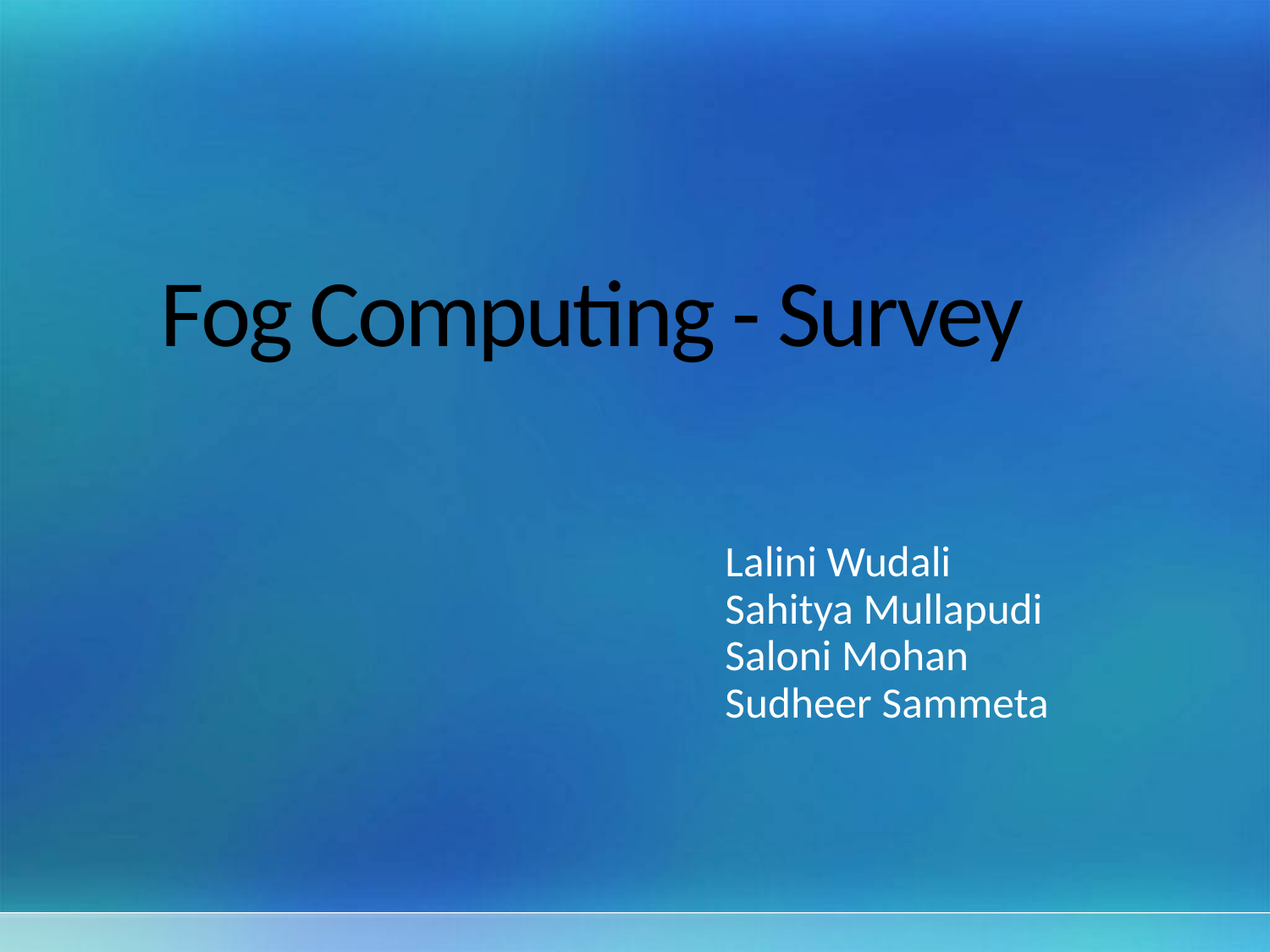

# Fog Computing - Survey
                                                          Lalini Wudali
                                                          Sahitya Mullapudi
                                                          Saloni Mohan
                                                          Sudheer Sammeta